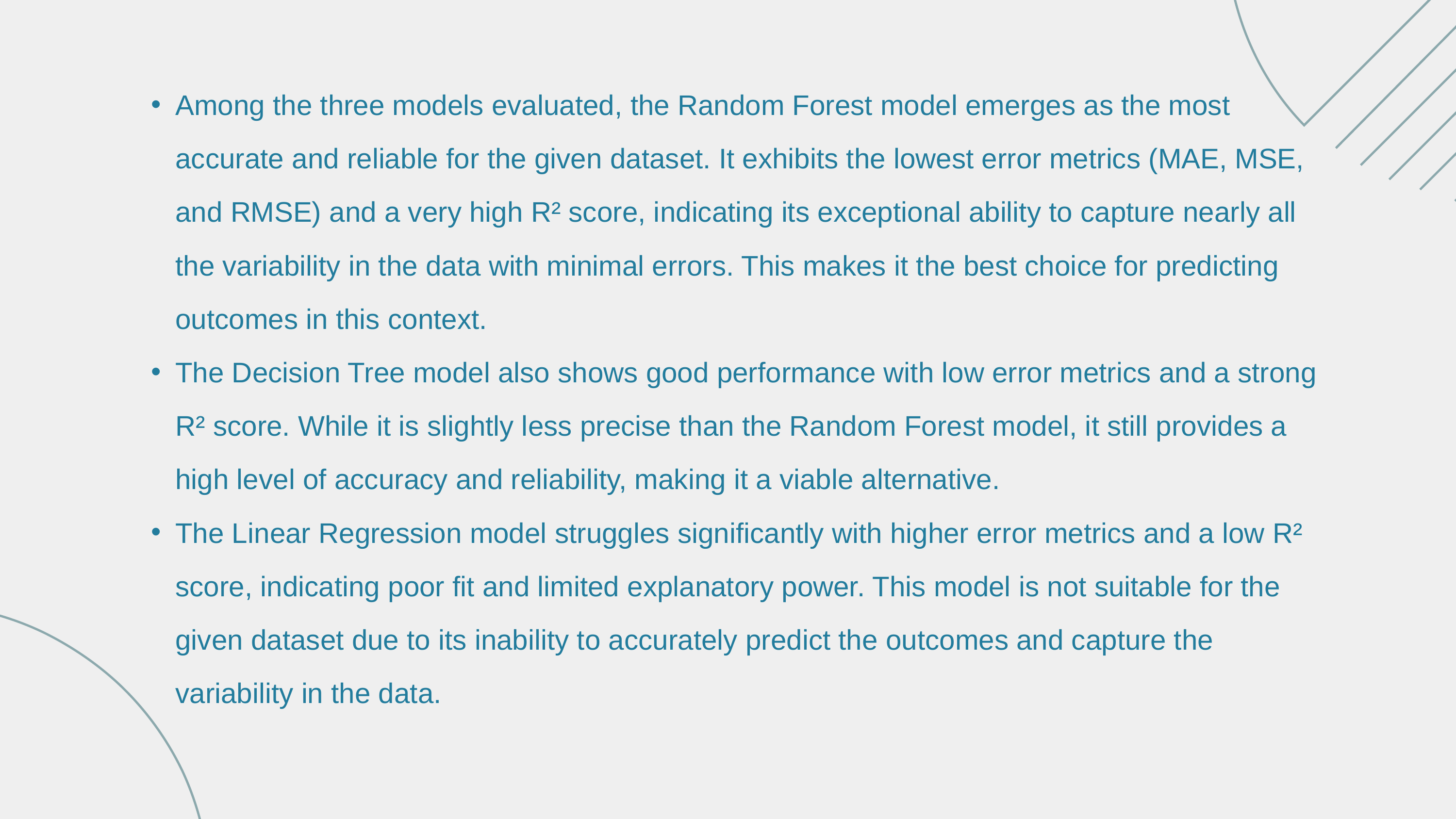

Among the three models evaluated, the Random Forest model emerges as the most accurate and reliable for the given dataset. It exhibits the lowest error metrics (MAE, MSE, and RMSE) and a very high R² score, indicating its exceptional ability to capture nearly all the variability in the data with minimal errors. This makes it the best choice for predicting outcomes in this context.
The Decision Tree model also shows good performance with low error metrics and a strong R² score. While it is slightly less precise than the Random Forest model, it still provides a high level of accuracy and reliability, making it a viable alternative.
The Linear Regression model struggles significantly with higher error metrics and a low R² score, indicating poor fit and limited explanatory power. This model is not suitable for the given dataset due to its inability to accurately predict the outcomes and capture the variability in the data.